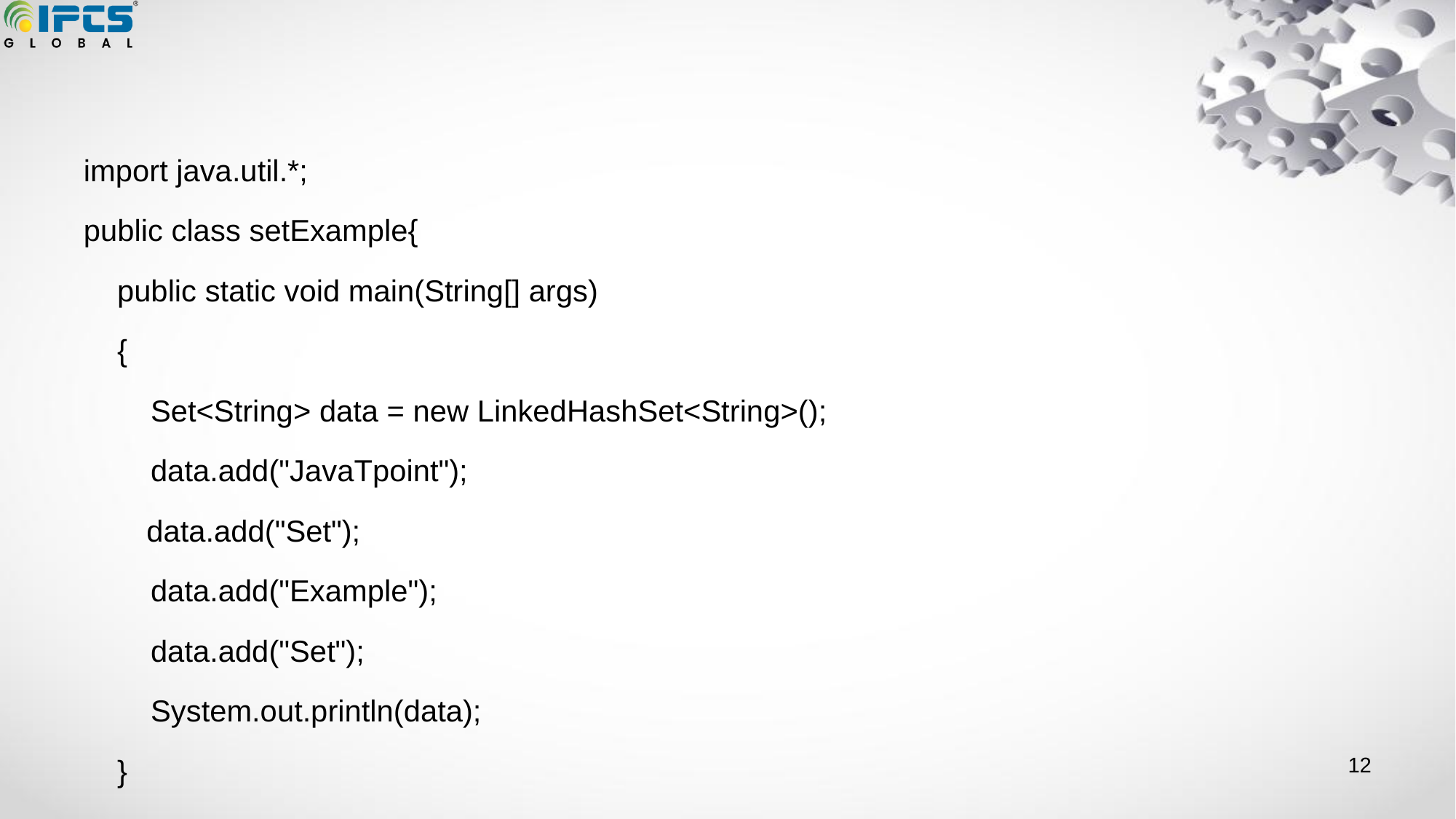

#
import java.util.*;
public class setExample{
    public static void main(String[] args)
    {
        Set<String> data = new LinkedHashSet<String>();
        data.add("JavaTpoint");
 data.add("Set");
        data.add("Example");
        data.add("Set");
        System.out.println(data);
    }
}

12